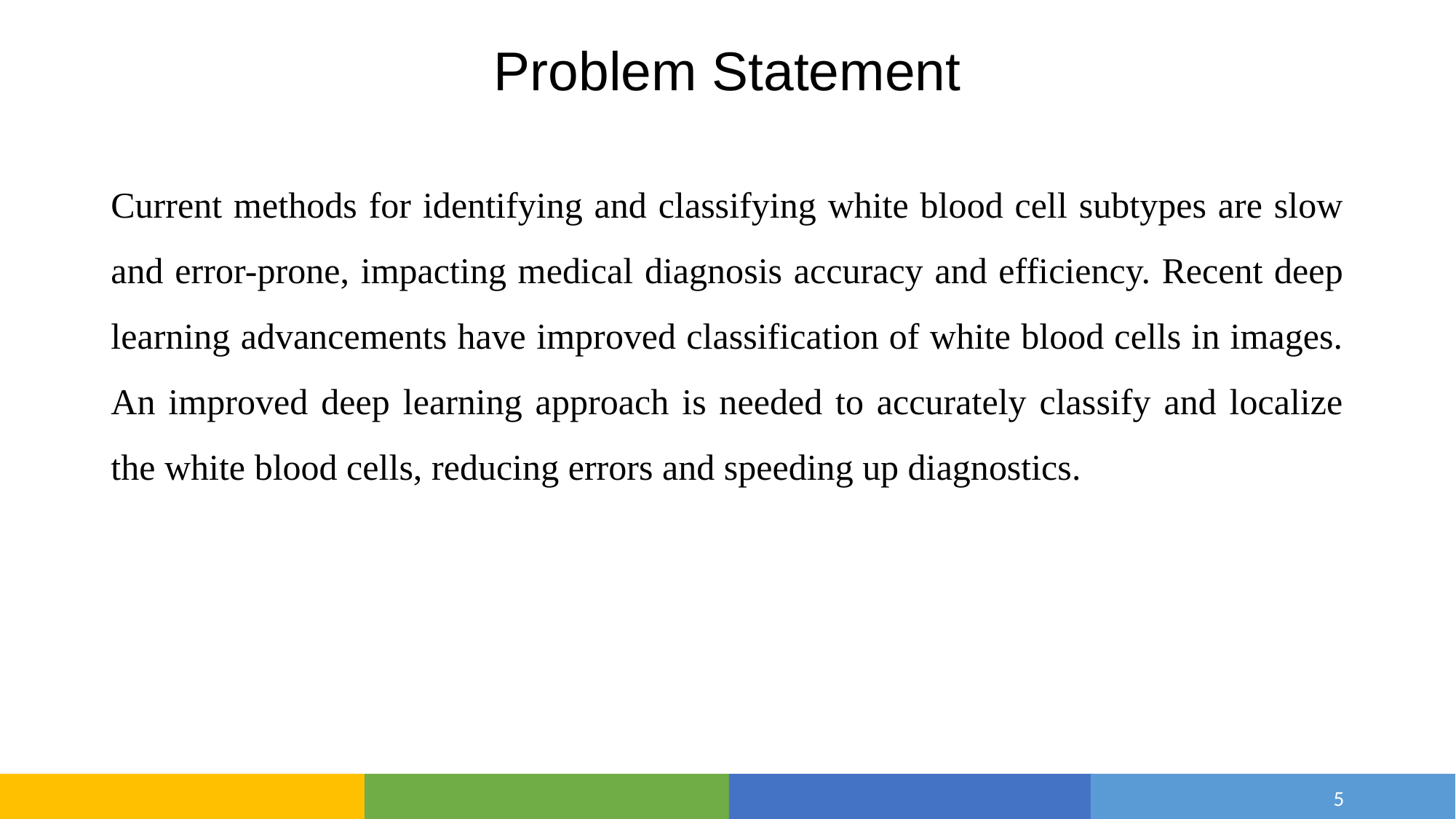

# Problem Statement
Current methods for identifying and classifying white blood cell subtypes are slow and error-prone, impacting medical diagnosis accuracy and efficiency. Recent deep learning advancements have improved classification of white blood cells in images. An improved deep learning approach is needed to accurately classify and localize the white blood cells, reducing errors and speeding up diagnostics.
5